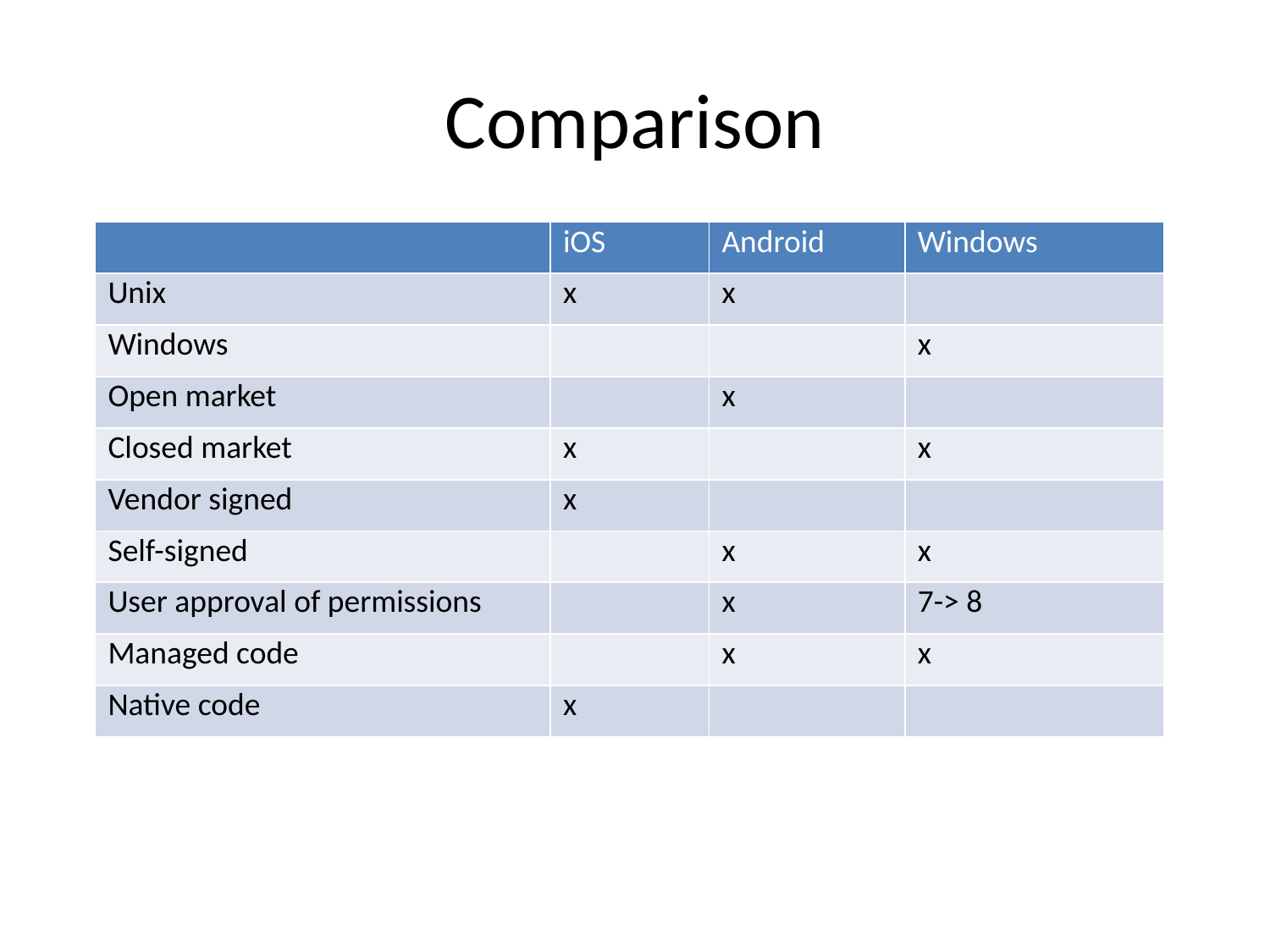

# Comparison
|  | iOS | Android | Windows |
| --- | --- | --- | --- |
| Unix | x | x |  |
| Windows |  |  | x |
| Open market |  | x |  |
| Closed market | x |  | x |
| Vendor signed | x |  |  |
| Self-signed |  | x | x |
| User approval of permissions |  | x | 7-> 8 |
| Managed code |  | x | x |
| Native code | x |  |  |